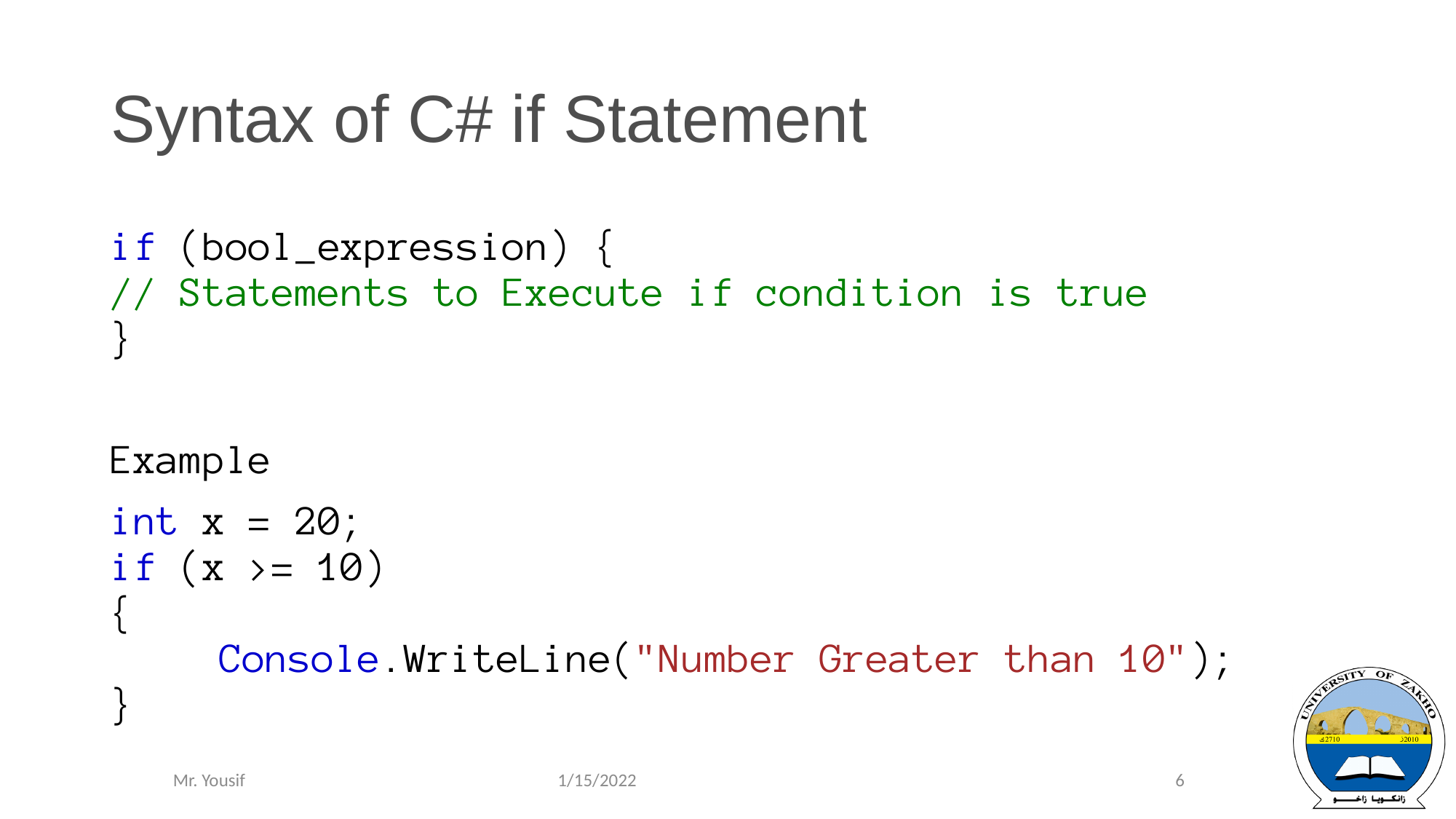

# Syntax of C# if Statement
if (bool_expression) {
// Statements to Execute if condition is true
}

Example
int x = 20;
if (x >= 10)
{
	Console.WriteLine("Number Greater than 10");
}
1/15/2022
6
Mr. Yousif